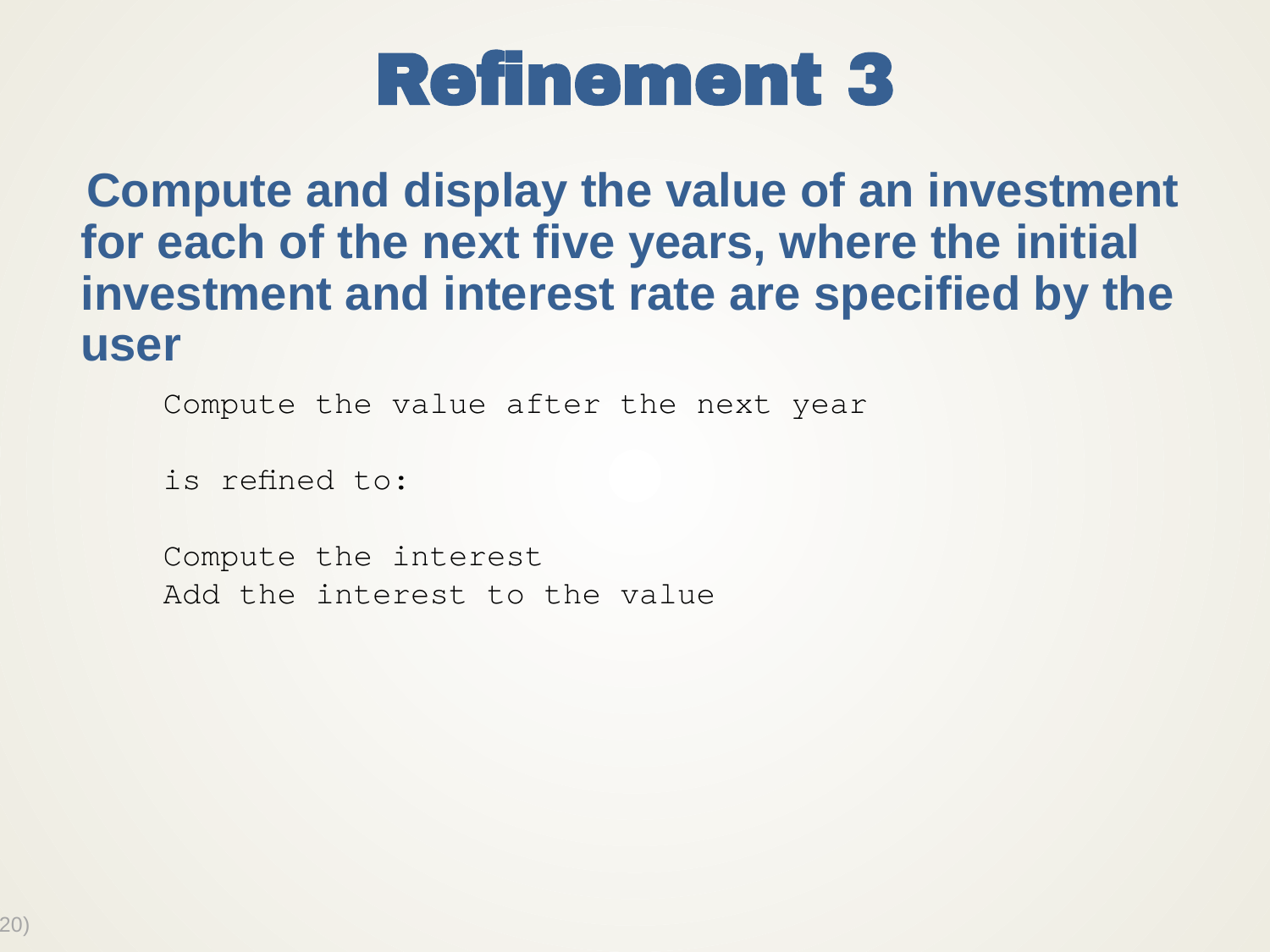

# Refinement 3
Compute and display the value of an investment for each of the next five years, where the initial investment and interest rate are specified by the user
Compute the value after the next year

is refined to:

Compute the interest
Add the interest to the value